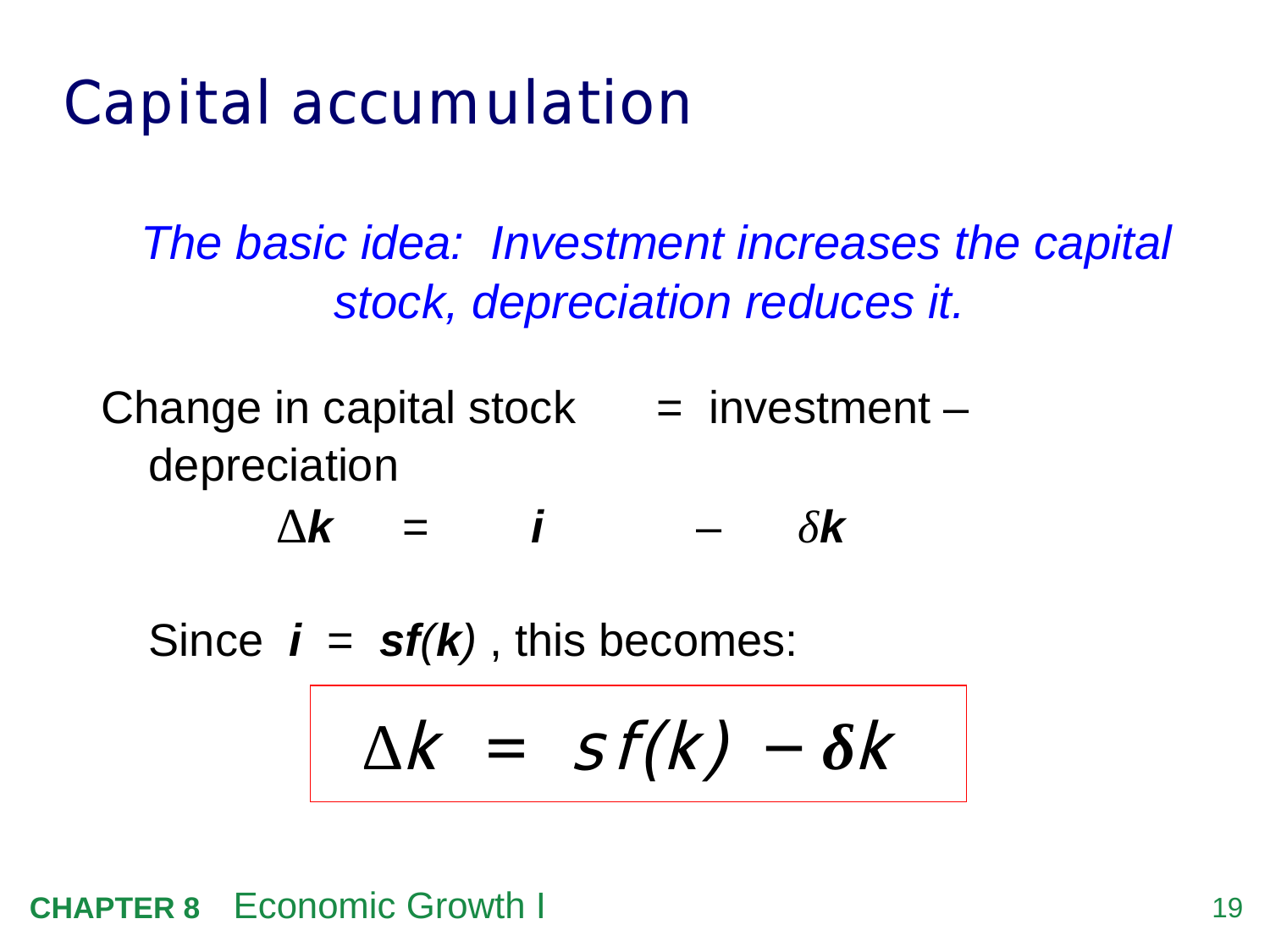

# Capital accumulation
The basic idea:  Investment increases the capital stock, depreciation reduces it.
Change in capital stock	=  investment – depreciation
		Δk 	=        i            –      δk
	Since  i  =  sf(k) , this becomes:
Δk  =  s f(k)  – δk